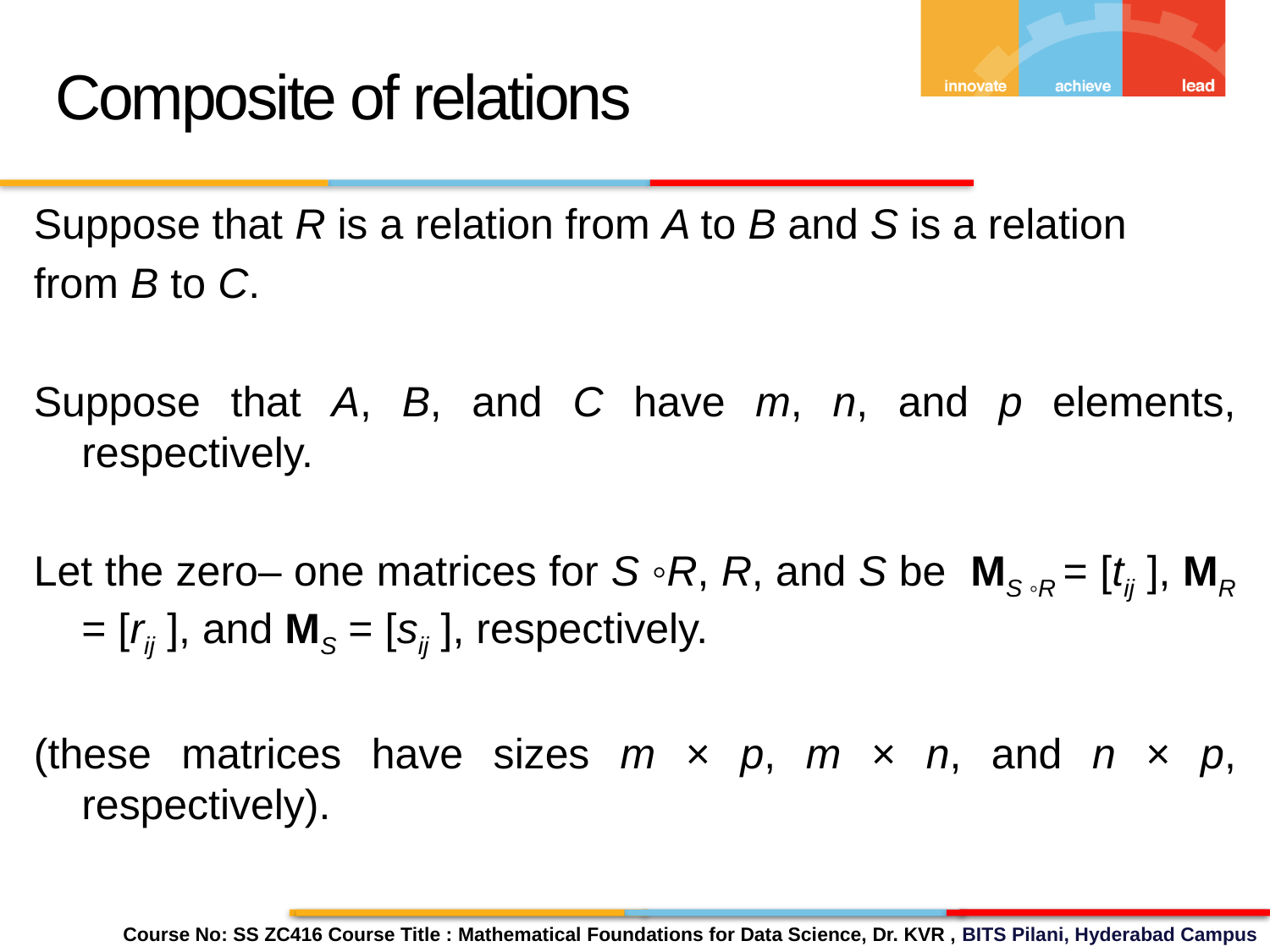

Composite of relations
Suppose that R is a relation from A to B and S is a relation
from B to C.

Suppose that A, B, and C have m, n, and p elements, respectively.

Let the zero– one matrices for S ◦R, R, and S be  MS ◦R = [tij ], MR = [rij ], and MS = [sij ], respectively.

(these matrices have sizes m × p, m × n, and n × p, respectively).